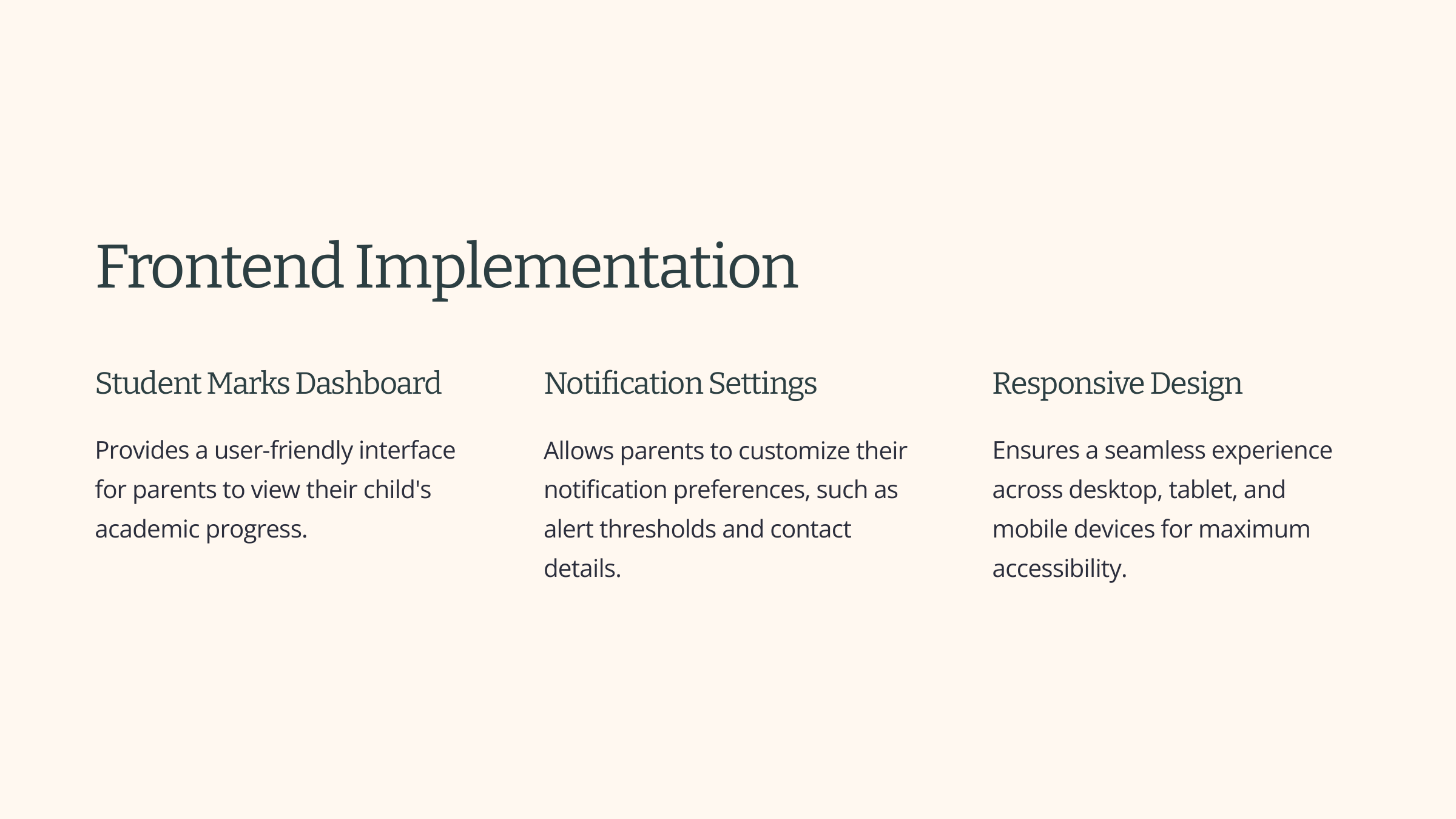

Frontend Implementation
Student Marks Dashboard
Notification Settings
Responsive Design
Provides a user-friendly interface for parents to view their child's academic progress.
Allows parents to customize their notification preferences, such as alert thresholds and contact details.
Ensures a seamless experience across desktop, tablet, and mobile devices for maximum accessibility.